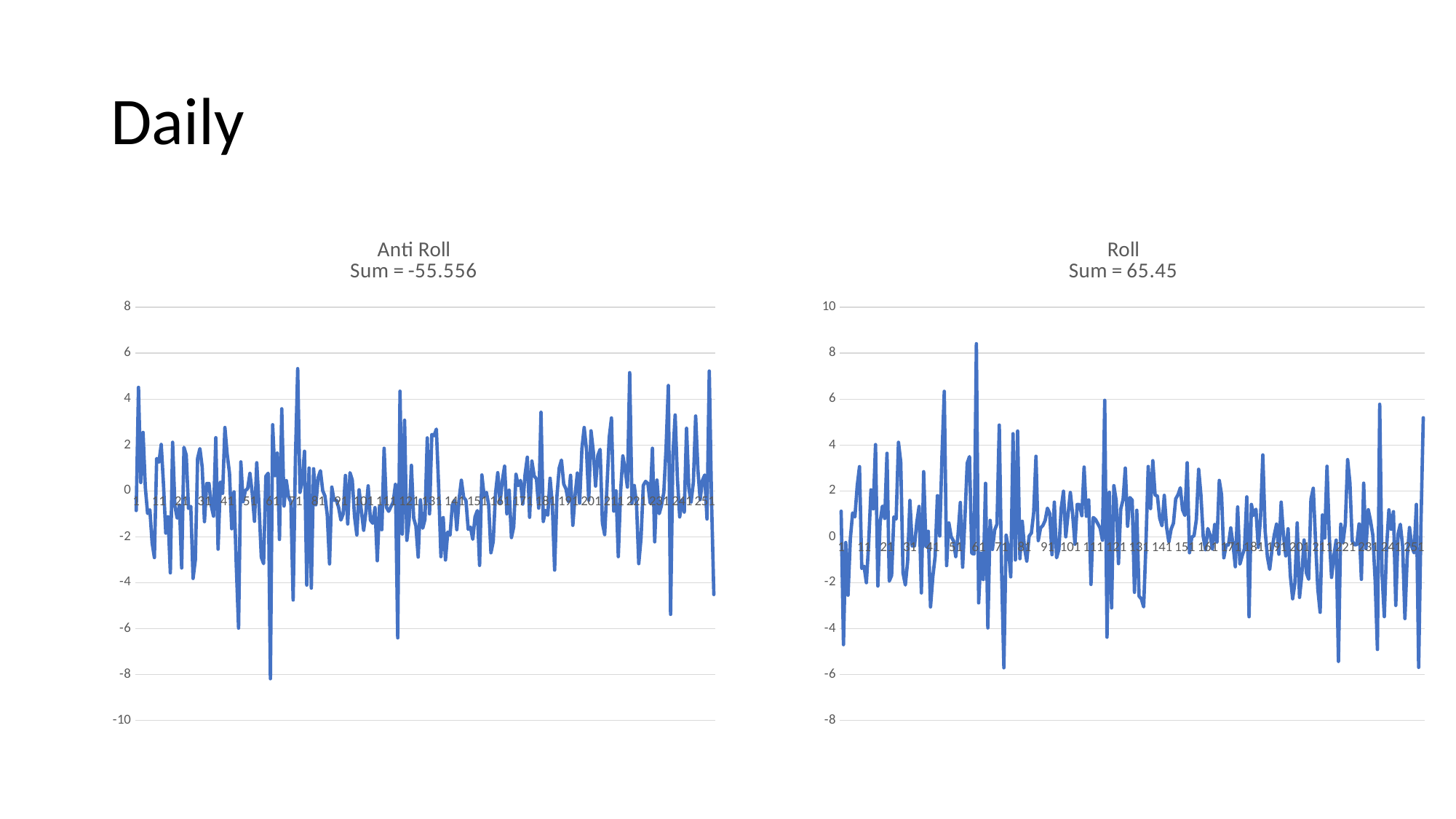

# Daily

### Chart: Anti Roll
Sum = -55.556

| Category | Running |
|---|---|

### Chart: Roll
Sum = 65.45

| Category | Running |
|---|---|